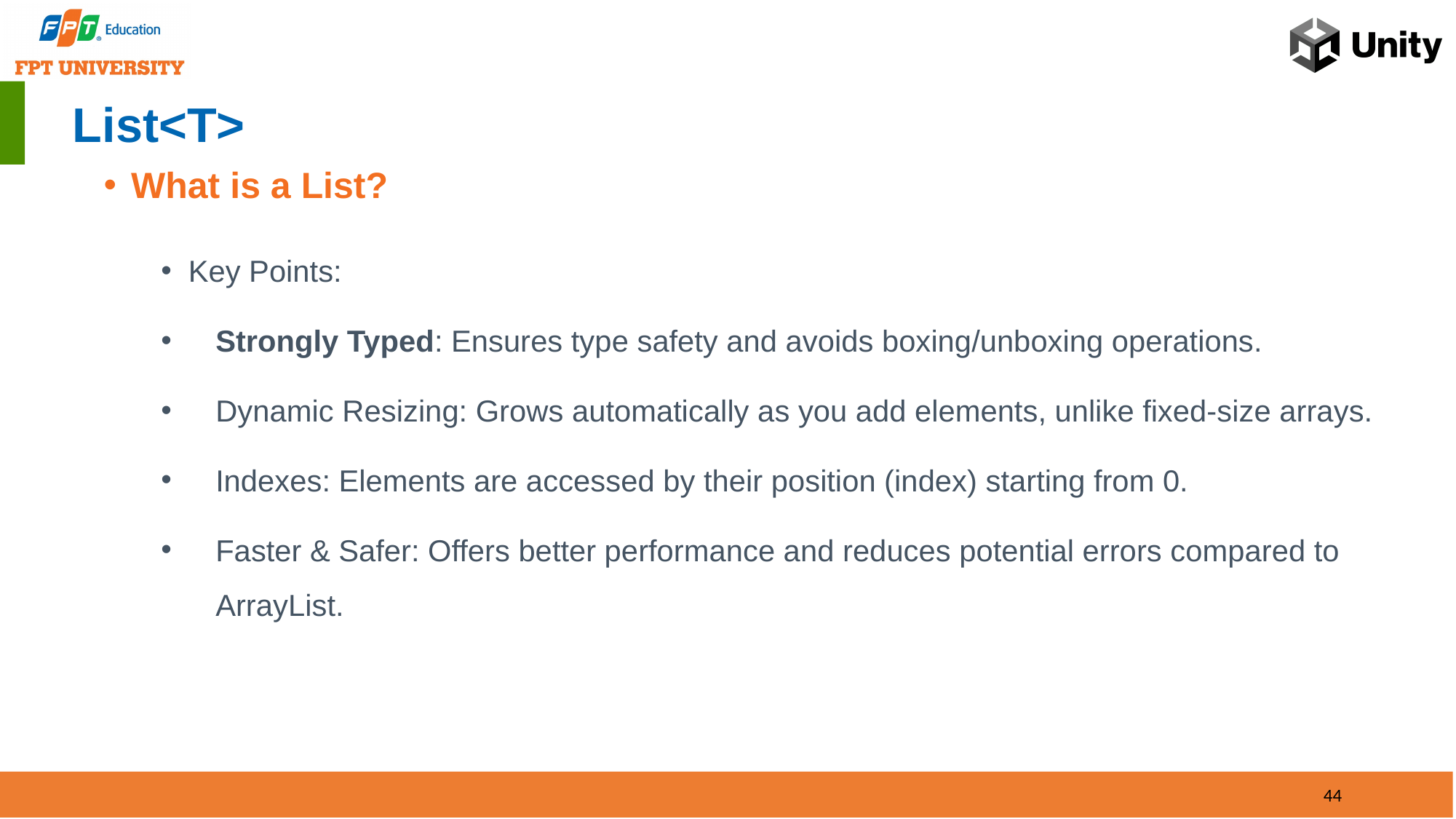

# List<T>
What is a List?
Key Points:
Strongly Typed: Ensures type safety and avoids boxing/unboxing operations.
Dynamic Resizing: Grows automatically as you add elements, unlike fixed-size arrays.
Indexes: Elements are accessed by their position (index) starting from 0.
Faster & Safer: Offers better performance and reduces potential errors compared to ArrayList.
44